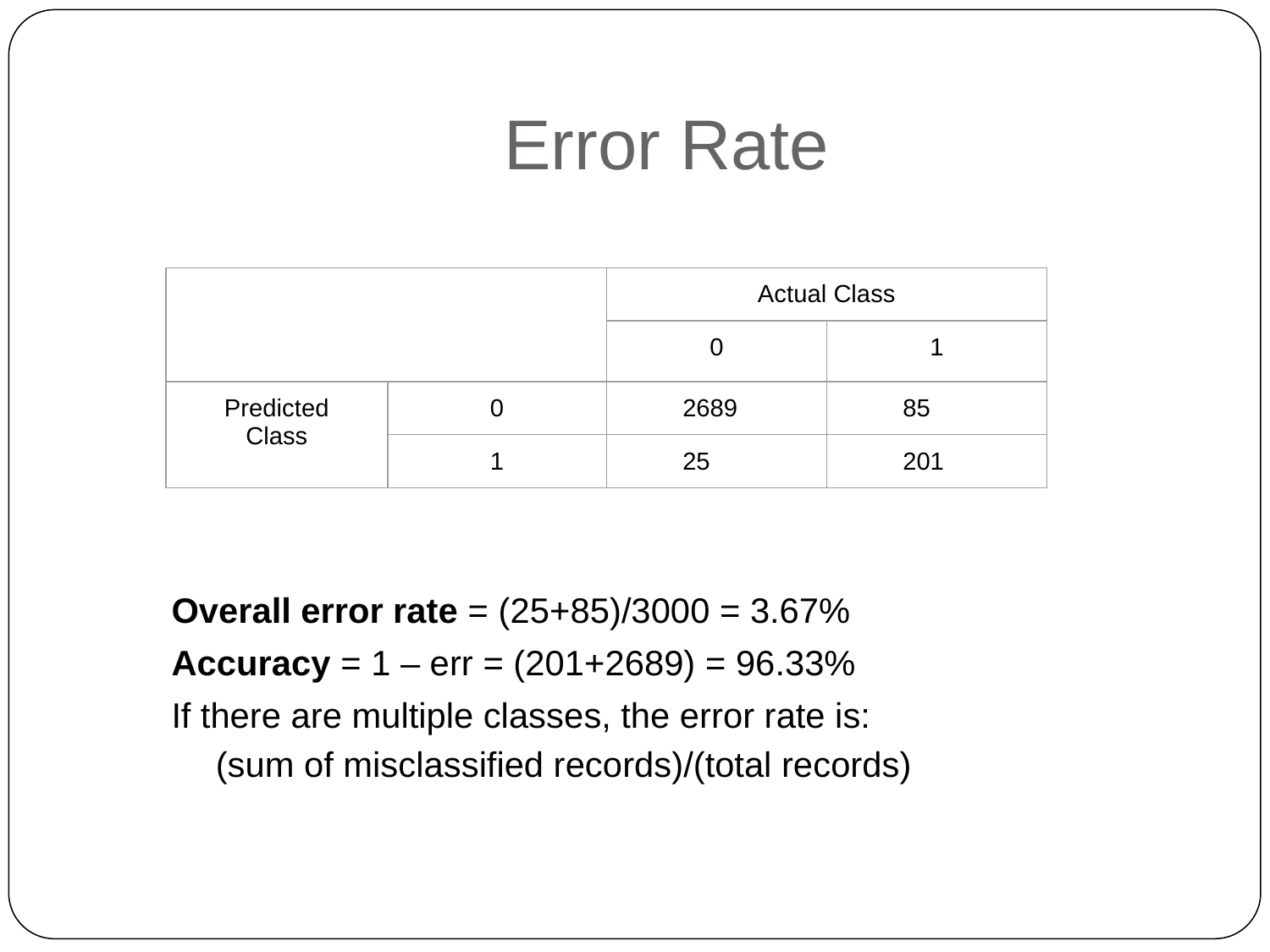

# Error Rate
|  |  | Actual Class |  |
| --- | --- | --- | --- |
|  |  | 0 | 1 |
| Predicted Class | 0 | 2689 | 85 |
|  | 1 | 25 | 201 |
Overall error rate = (25+85)/3000 = 3.67%
Accuracy = 1 – err = (201+2689) = 96.33%
If there are multiple classes, the error rate is:
(sum of misclassified records)/(total records)